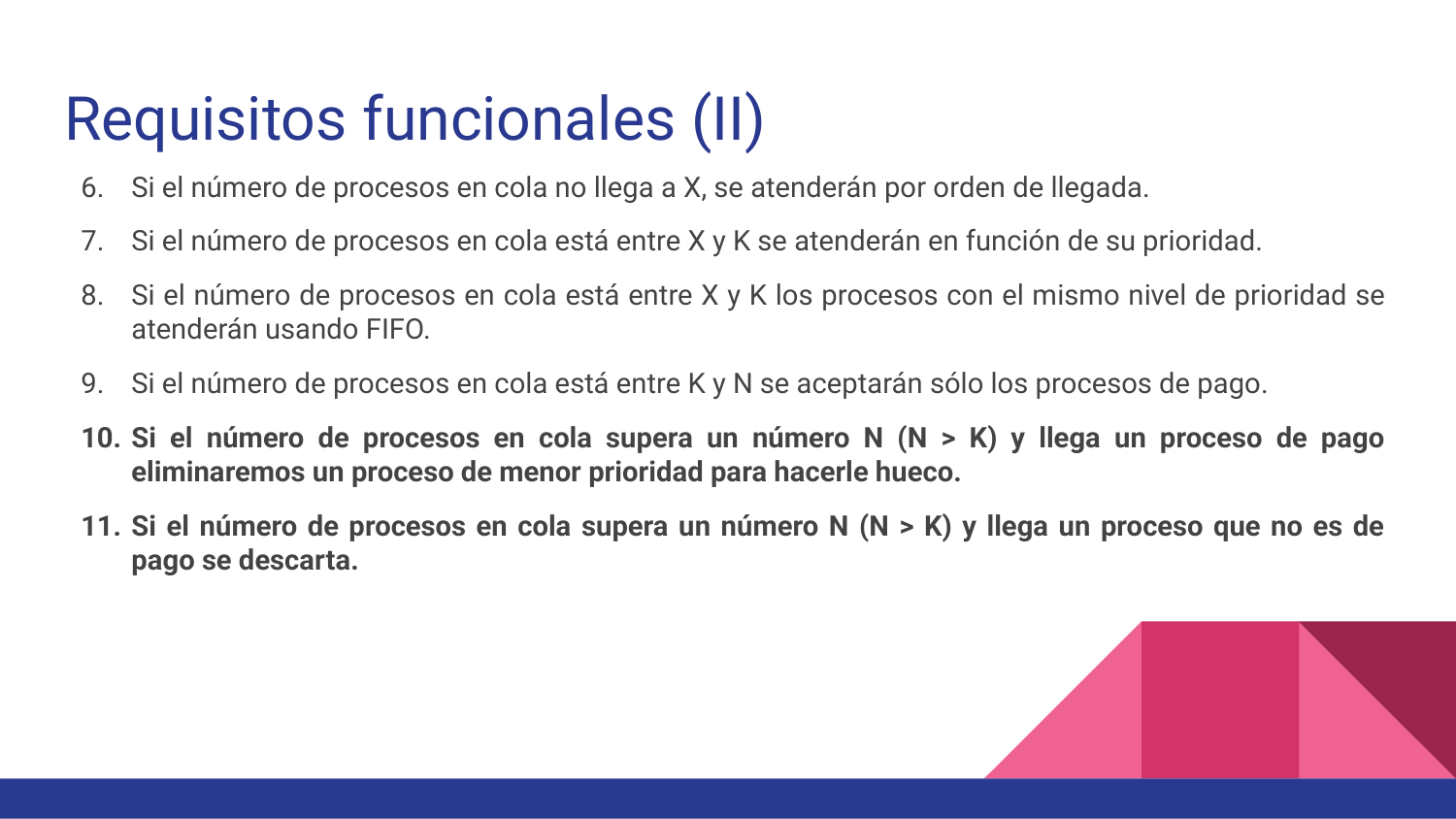

# Requisitos funcionales (II)
Si el número de procesos en cola no llega a X, se atenderán por orden de llegada.
Si el número de procesos en cola está entre X y K se atenderán en función de su prioridad.
Si el número de procesos en cola está entre X y K los procesos con el mismo nivel de prioridad se atenderán usando FIFO.
Si el número de procesos en cola está entre K y N se aceptarán sólo los procesos de pago.
Si el número de procesos en cola supera un número N (N > K) y llega un proceso de pago eliminaremos un proceso de menor prioridad para hacerle hueco.
Si el número de procesos en cola supera un número N (N > K) y llega un proceso que no es de pago se descarta.